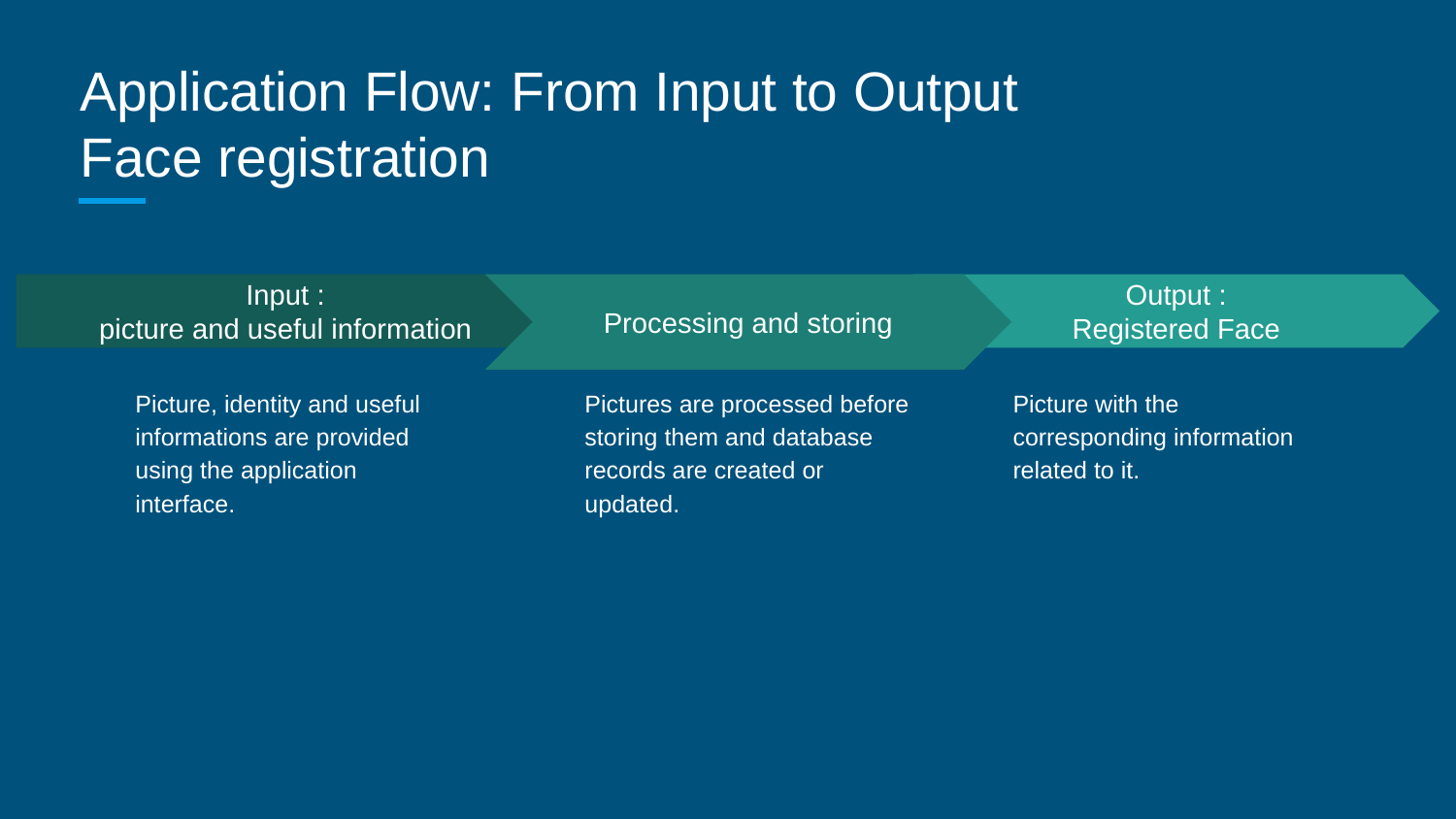

# Application Flow: From Input to Output
Face registration
Output :
Registered Face
Picture with the corresponding information related to it.
Processing and storing
Pictures are processed before storing them and database records are created or updated.
Input :
picture and useful information
Picture, identity and useful informations are provided using the application interface.